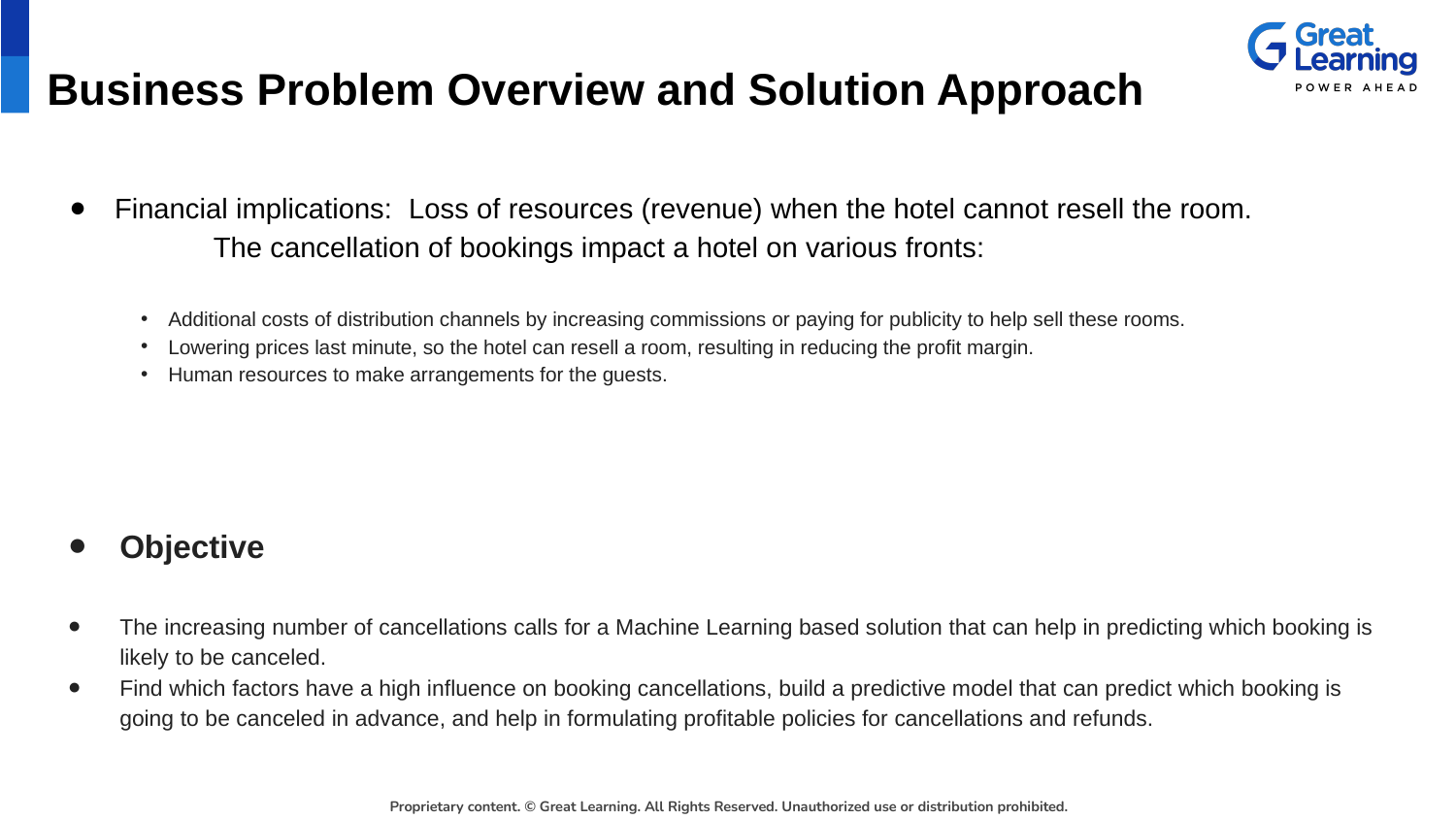

# Business Problem Overview and Solution Approach

Financial implications:  Loss of resources (revenue) when the hotel cannot resell the room.
	The cancellation of bookings impact a hotel on various fronts:

Additional costs of distribution channels by increasing commissions or paying for publicity to help sell these rooms.
Lowering prices last minute, so the hotel can resell a room, resulting in reducing the profit margin.
Human resources to make arrangements for the guests.

Objective

The increasing number of cancellations calls for a Machine Learning based solution that can help in predicting which booking is likely to be canceled.
Find which factors have a high influence on booking cancellations, build a predictive model that can predict which booking is going to be canceled in advance, and help in formulating profitable policies for cancellations and refunds.